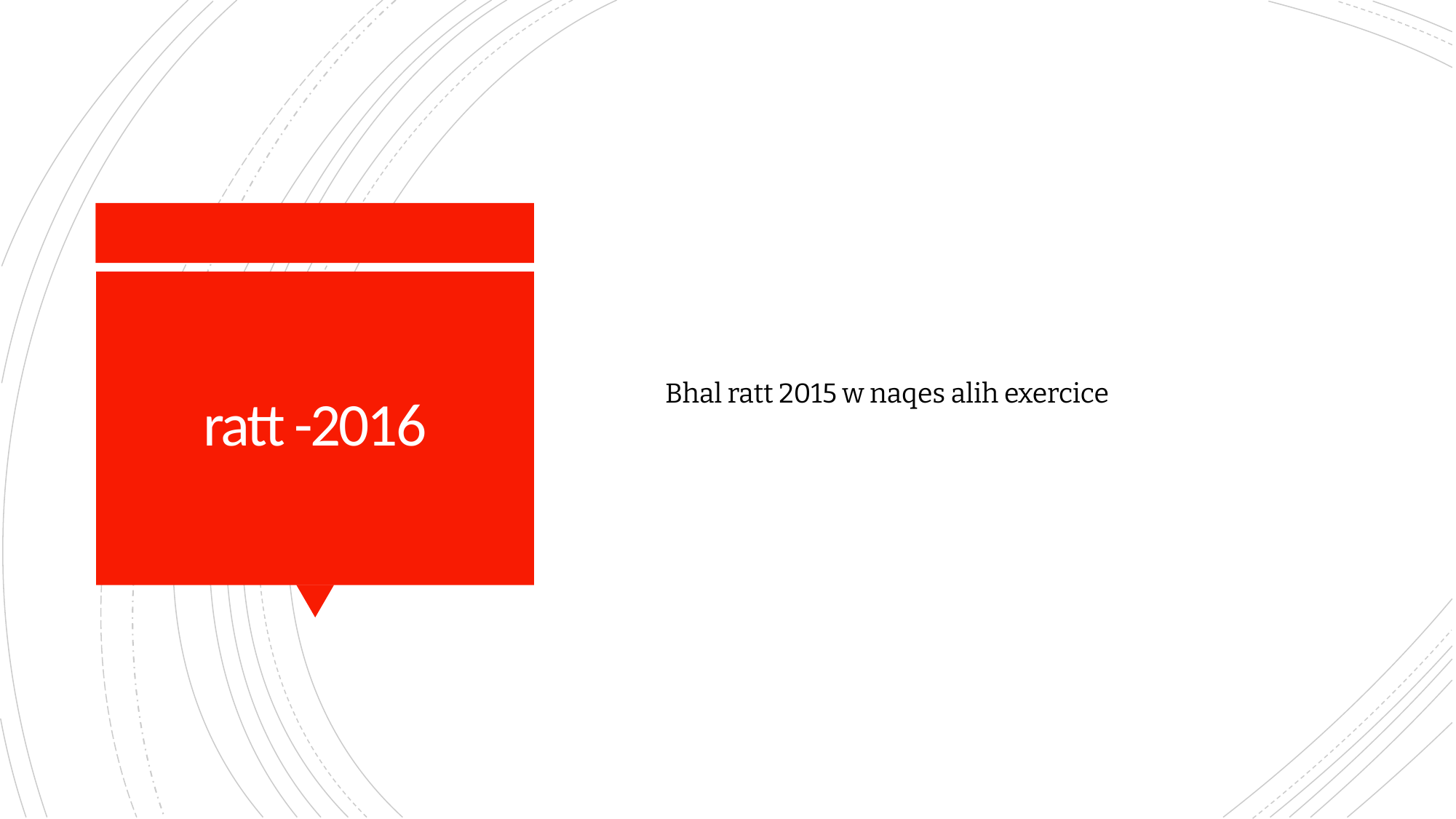

# ratt -2016
Bhal ratt 2015 w naqes alih exercice